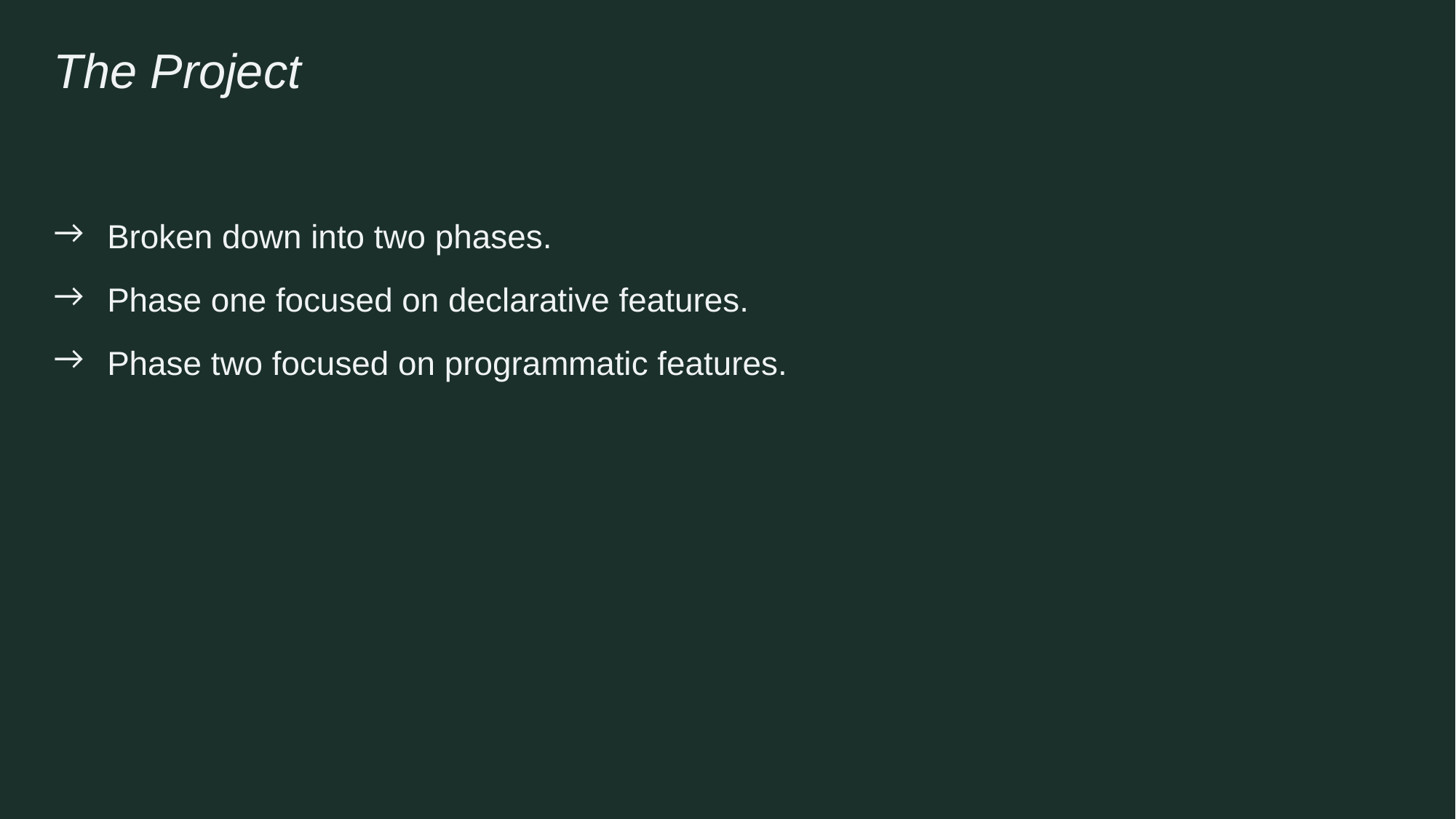

# The Project
Broken down into two phases.
Phase one focused on declarative features.
Phase two focused on programmatic features.